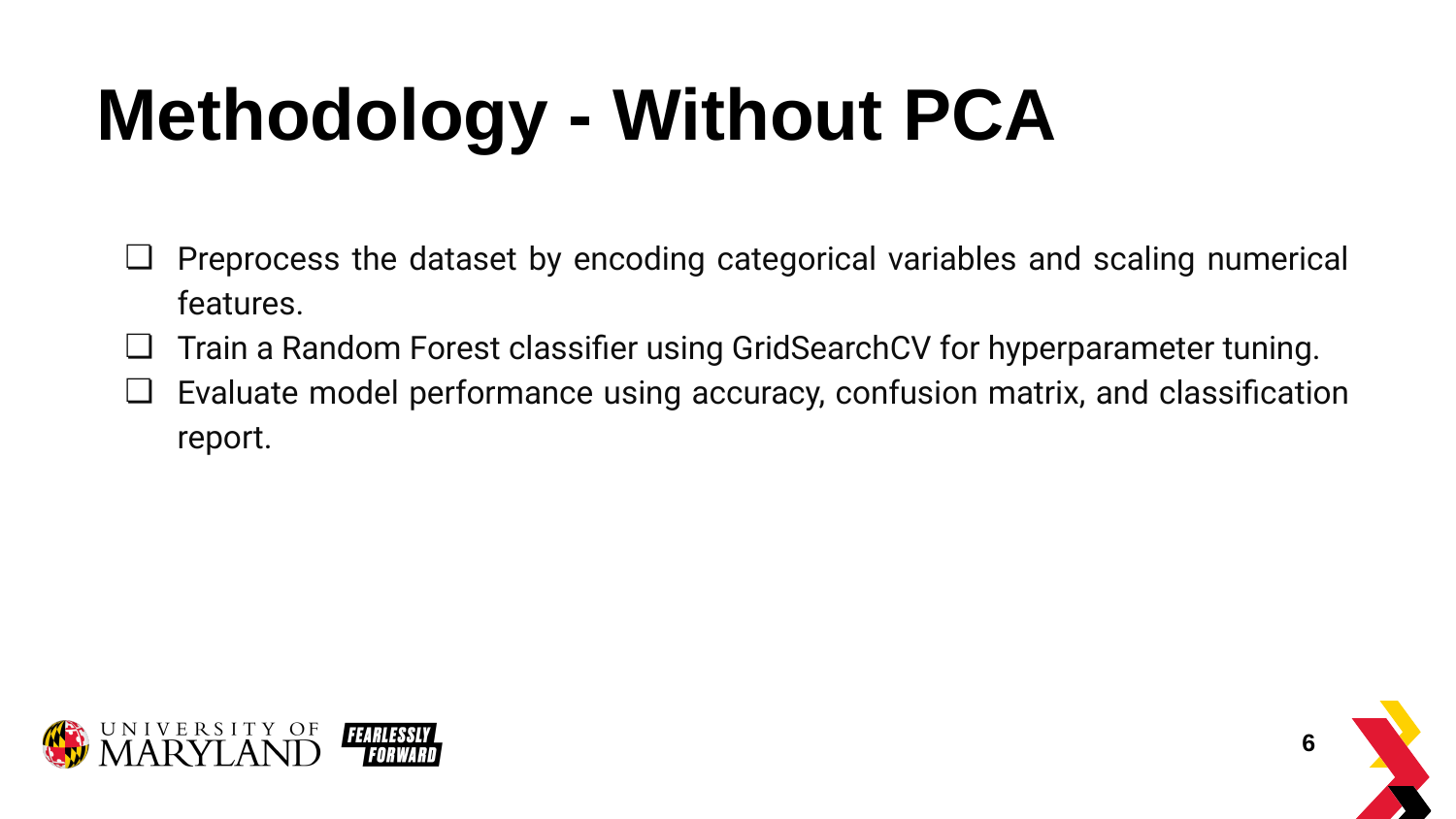

# Methodology - Without PCA
Preprocess the dataset by encoding categorical variables and scaling numerical features.
Train a Random Forest classifier using GridSearchCV for hyperparameter tuning.
Evaluate model performance using accuracy, confusion matrix, and classification report.

6